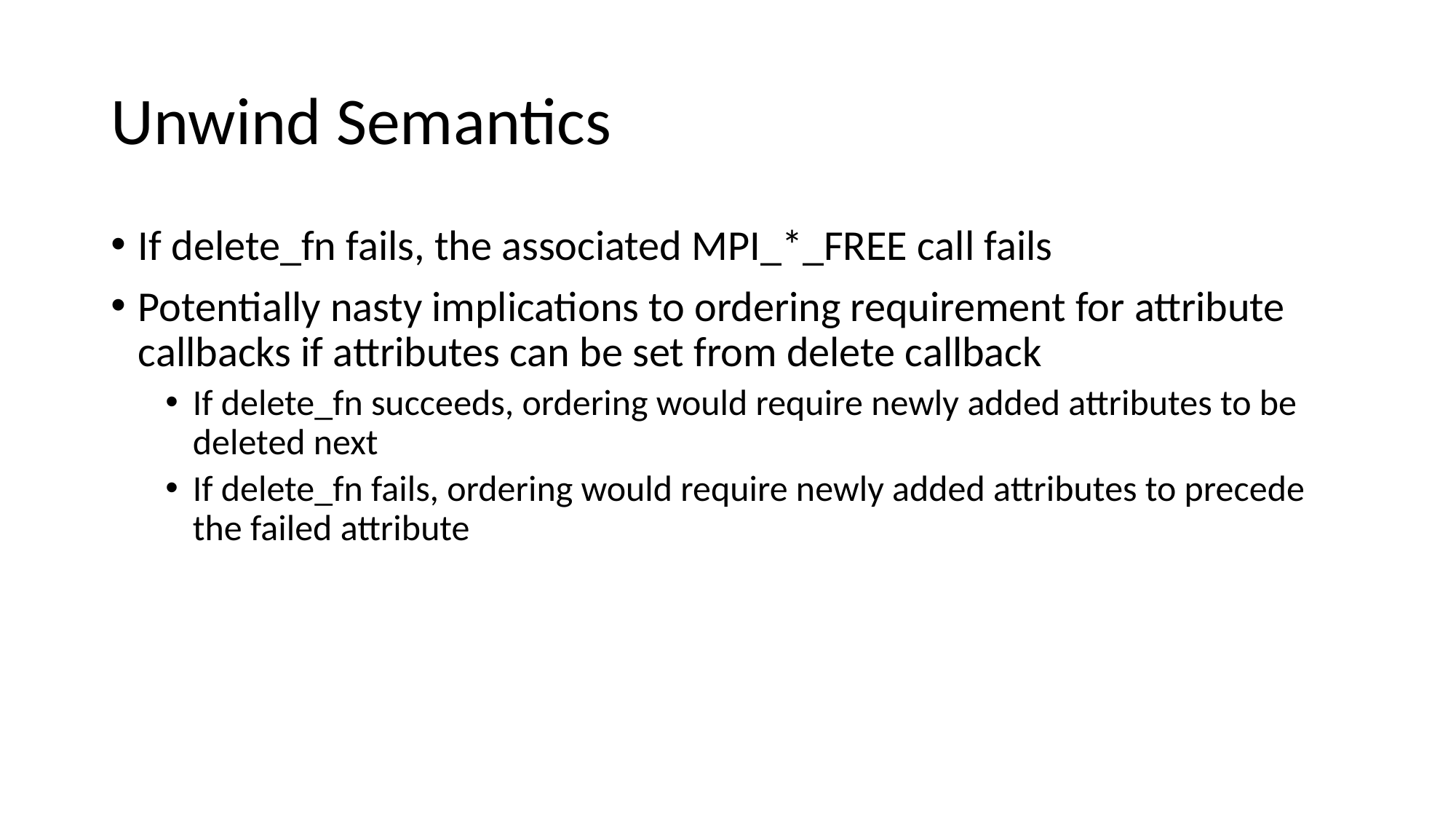

# Unwind Semantics
If delete_fn fails, the associated MPI_*_FREE call fails
Potentially nasty implications to ordering requirement for attribute callbacks if attributes can be set from delete callback
If delete_fn succeeds, ordering would require newly added attributes to be deleted next
If delete_fn fails, ordering would require newly added attributes to precede the failed attribute